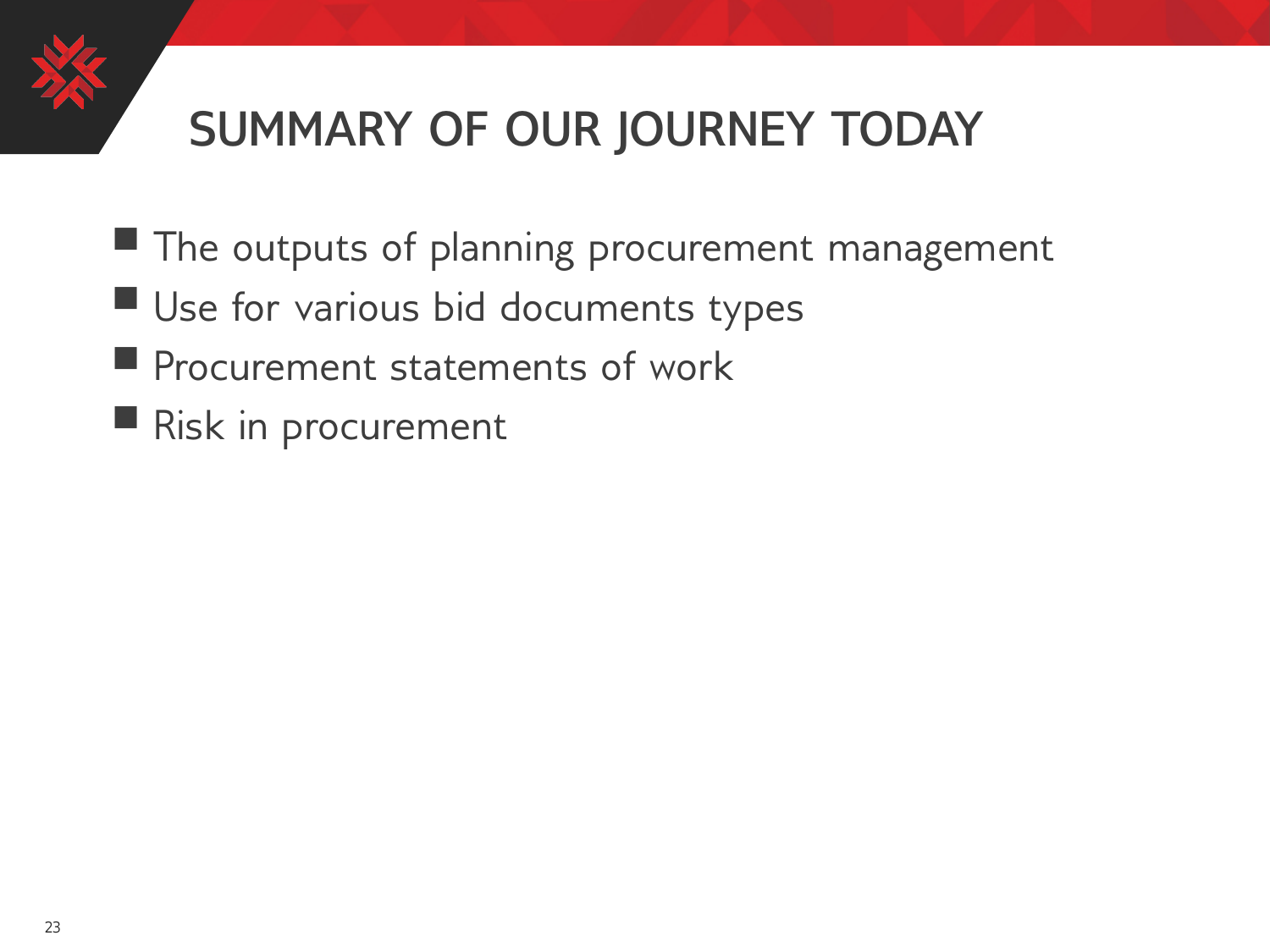

# Summary of our journey today
The outputs of planning procurement management
Use for various bid documents types
Procurement statements of work
Risk in procurement

23